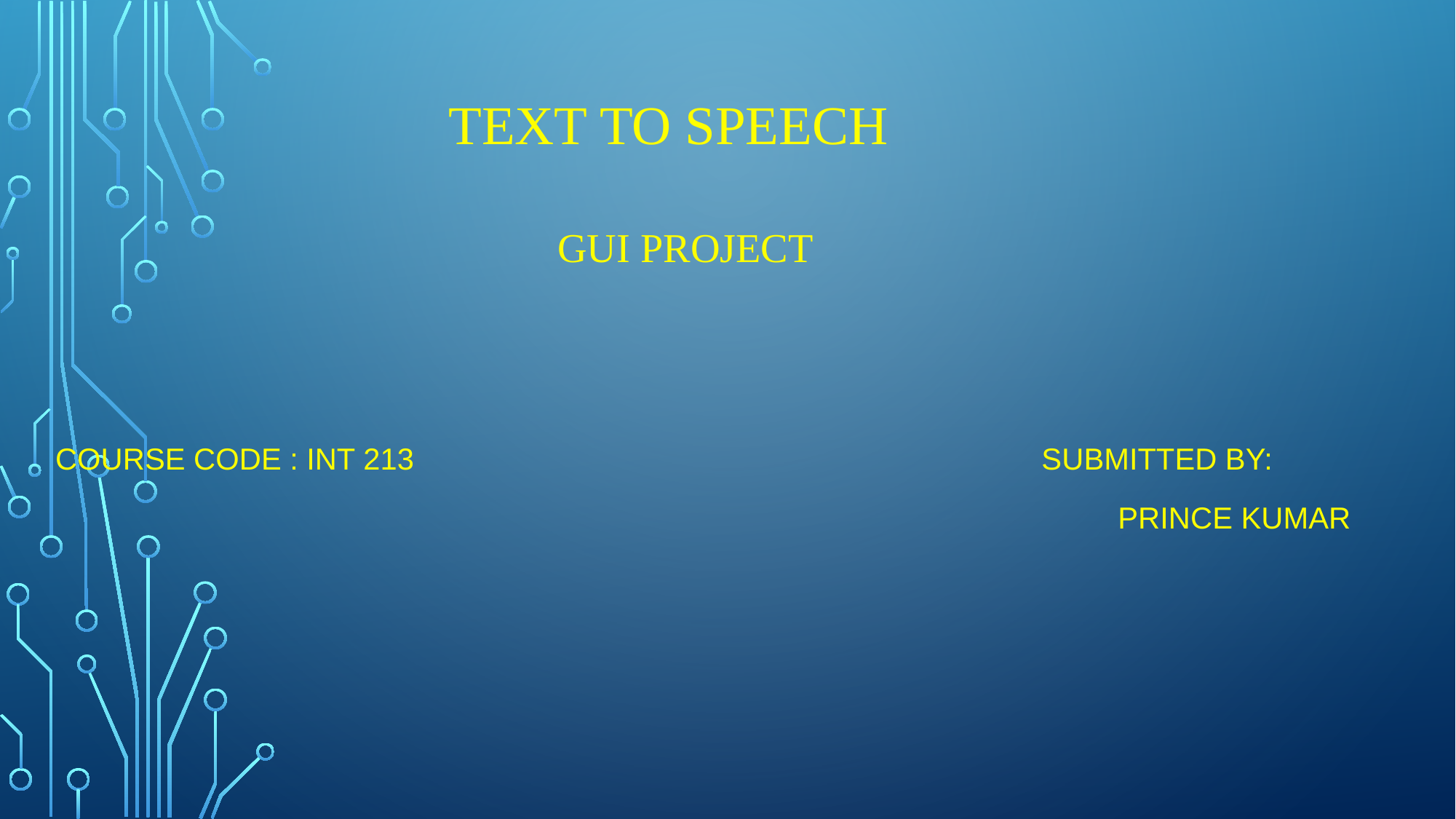

# TEXT TO SPEECH GUI PROJECT
COURSE CODE : INT 213                                                                           SUBMITTED BY:
                                                                                                                               PRINCE KUMAR